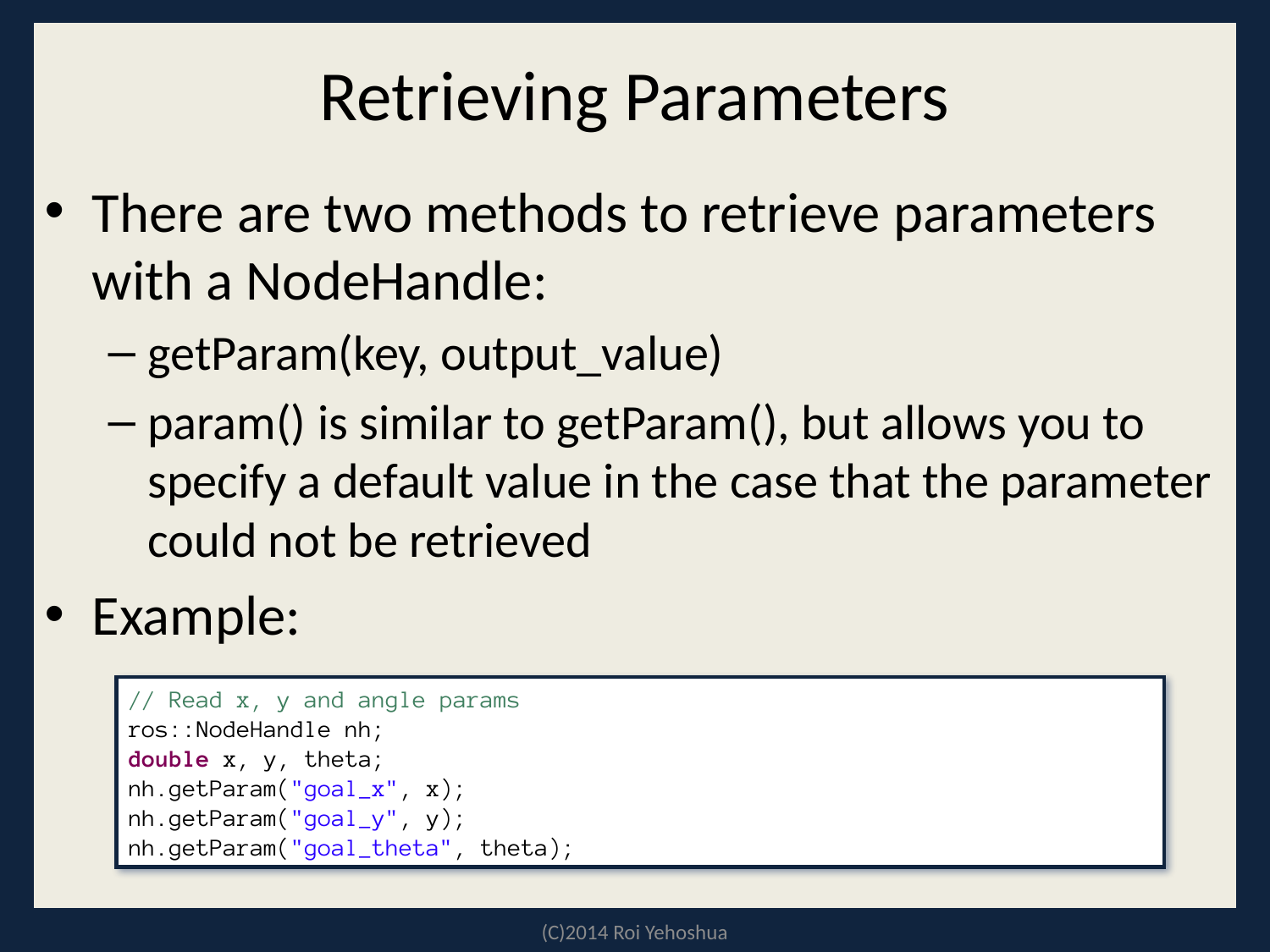

# Retrieving Parameters
There are two methods to retrieve parameters with a NodeHandle:
getParam(key, output_value)
param() is similar to getParam(), but allows you to specify a default value in the case that the parameter could not be retrieved
Example:

// Read x, y and angle params
ros::NodeHandle nh;
double x, y, theta;
nh.getParam("goal_x", x);
nh.getParam("goal_y", y);
nh.getParam("goal_theta", theta);
(C)2014 Roi Yehoshua